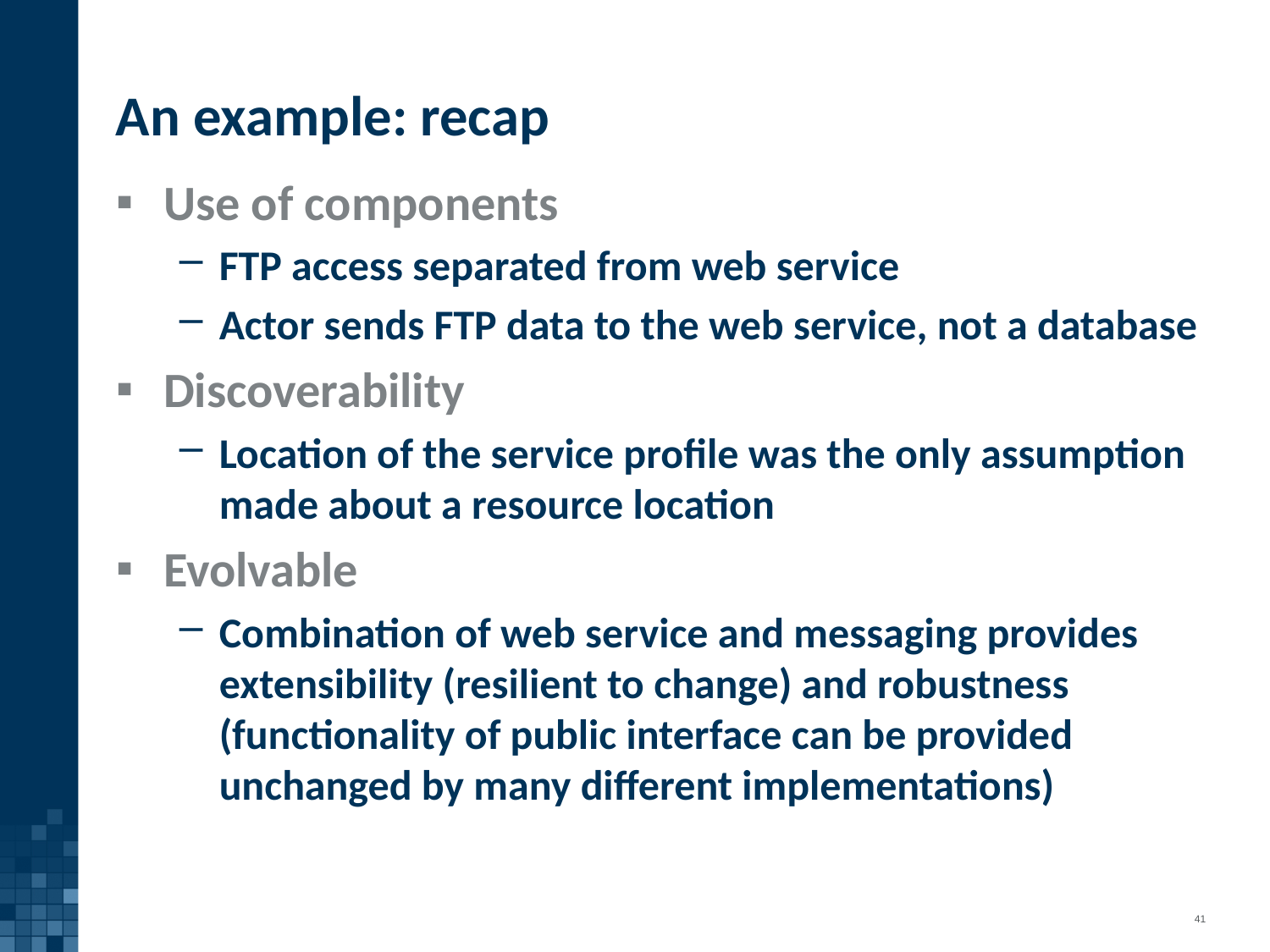

# An example: recap
Use of components
FTP access separated from web service
Actor sends FTP data to the web service, not a database
Discoverability
Location of the service profile was the only assumption made about a resource location
Evolvable
Combination of web service and messaging provides extensibility (resilient to change) and robustness (functionality of public interface can be provided unchanged by many different implementations)
41